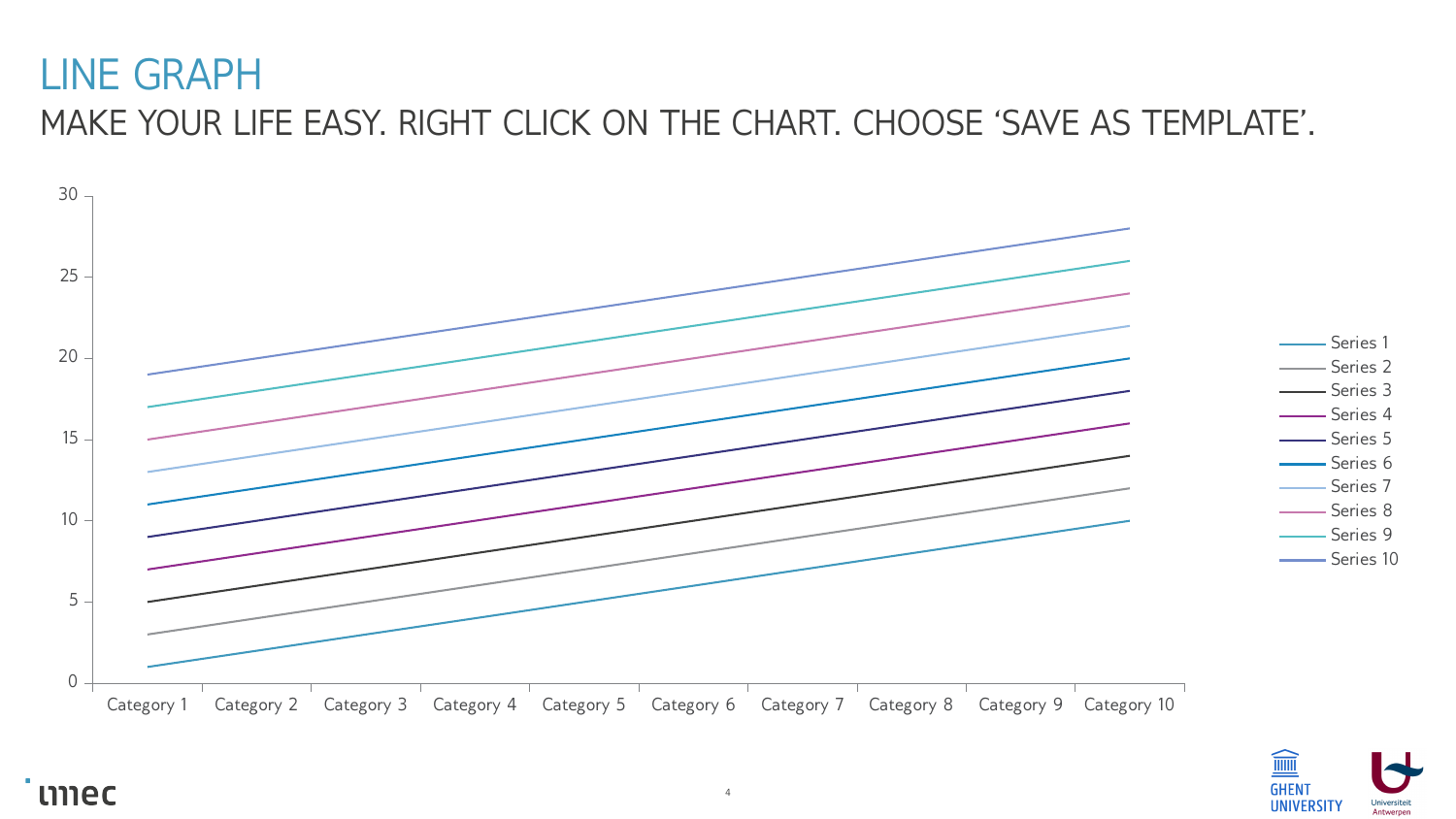

# LINE graph
Make your life easy. Right click on the chart. Choose ‘SAVE AS TEMPLATE’.

### Chart

| Category | Series 1 | Series 2 | Series 3 | Series 4 | Series 5 | Series 6 | Series 7 | Series 8 | Series 9 | Series 10 |
|---|---|---|---|---|---|---|---|---|---|---|
| Category 1 | 1.0 | 3.0 | 5.0 | 7.0 | 9.0 | 11.0 | 13.0 | 15.0 | 17.0 | 19.0 |
| Category 2 | 2.0 | 4.0 | 6.0 | 8.0 | 10.0 | 12.0 | 14.0 | 16.0 | 18.0 | 20.0 |
| Category 3 | 3.0 | 5.0 | 7.0 | 9.0 | 11.0 | 13.0 | 15.0 | 17.0 | 19.0 | 21.0 |
| Category 4 | 4.0 | 6.0 | 8.0 | 10.0 | 12.0 | 14.0 | 16.0 | 18.0 | 20.0 | 22.0 |
| Category 5 | 5.0 | 7.0 | 9.0 | 11.0 | 13.0 | 15.0 | 17.0 | 19.0 | 21.0 | 23.0 |
| Category 6 | 6.0 | 8.0 | 10.0 | 12.0 | 14.0 | 16.0 | 18.0 | 20.0 | 22.0 | 24.0 |
| Category 7 | 7.0 | 9.0 | 11.0 | 13.0 | 15.0 | 17.0 | 19.0 | 21.0 | 23.0 | 25.0 |
| Category 8 | 8.0 | 10.0 | 12.0 | 14.0 | 16.0 | 18.0 | 20.0 | 22.0 | 24.0 | 26.0 |
| Category 9 | 9.0 | 11.0 | 13.0 | 15.0 | 17.0 | 19.0 | 21.0 | 23.0 | 25.0 | 27.0 |
| Category 10 | 10.0 | 12.0 | 14.0 | 16.0 | 18.0 | 20.0 | 22.0 | 24.0 | 26.0 | 28.0 |
4